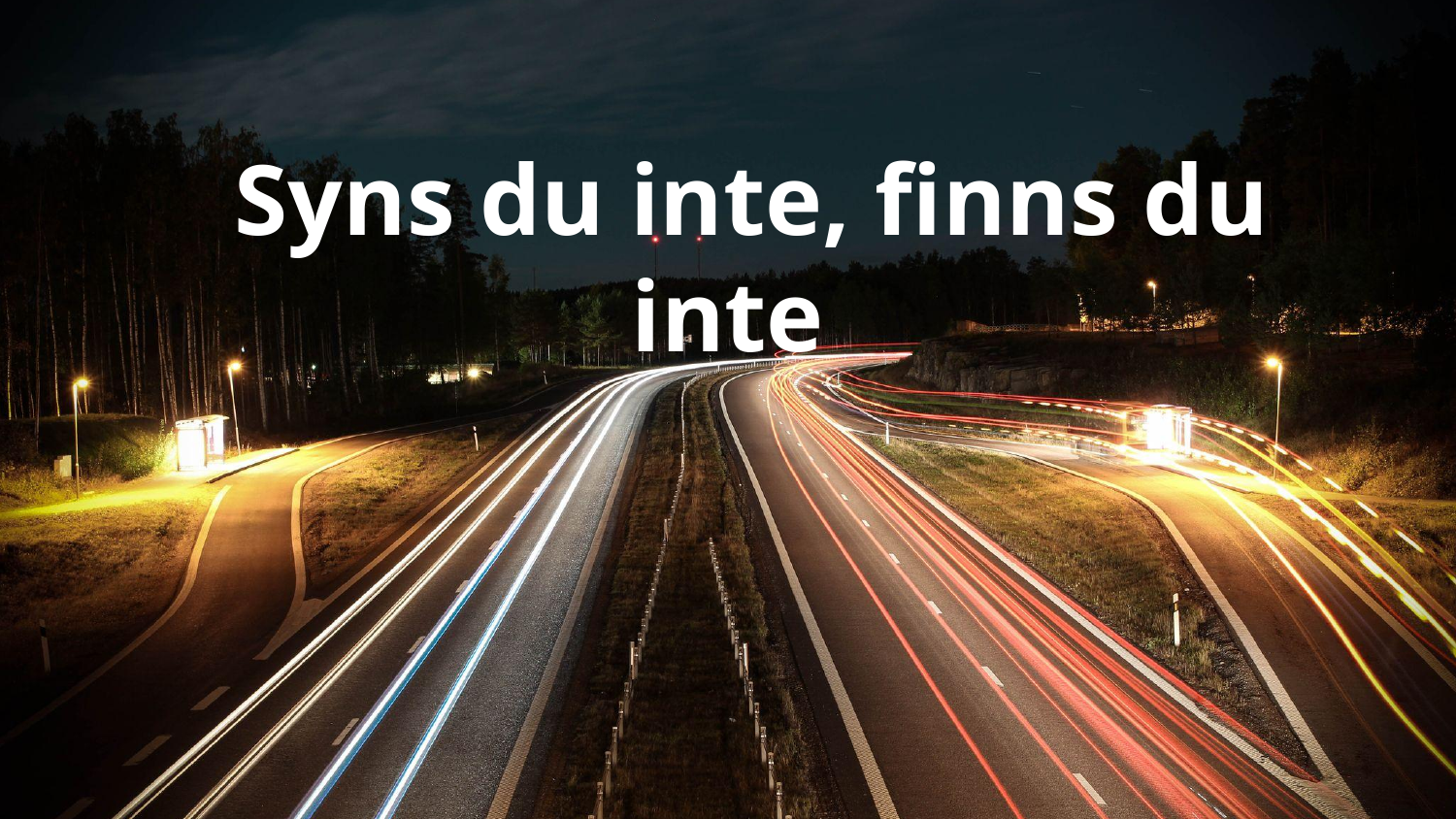

# Syns du inte, finns du inte